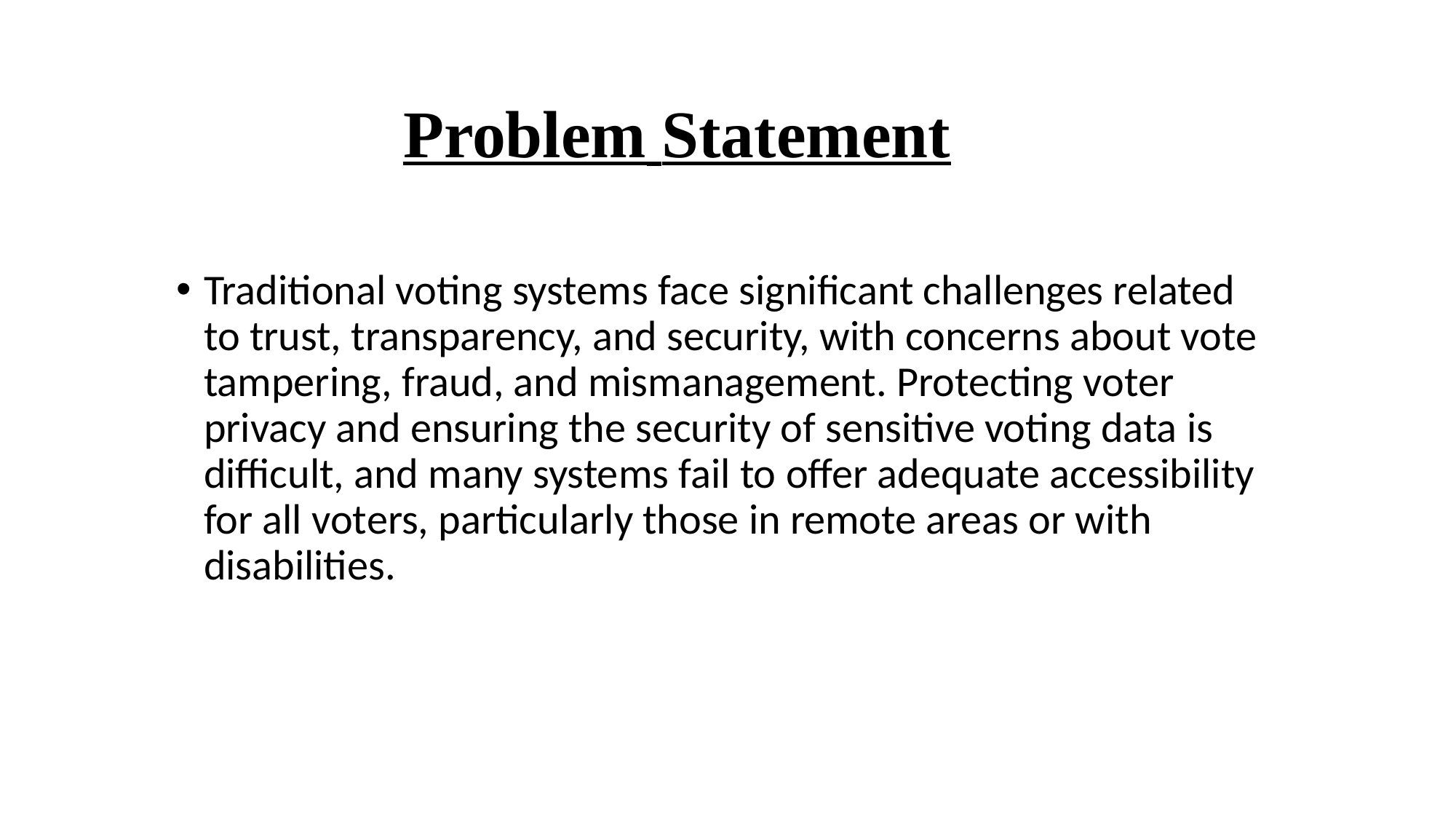

# Problem Statement
Traditional voting systems face significant challenges related to trust, transparency, and security, with concerns about vote tampering, fraud, and mismanagement. Protecting voter privacy and ensuring the security of sensitive voting data is difficult, and many systems fail to offer adequate accessibility for all voters, particularly those in remote areas or with disabilities.